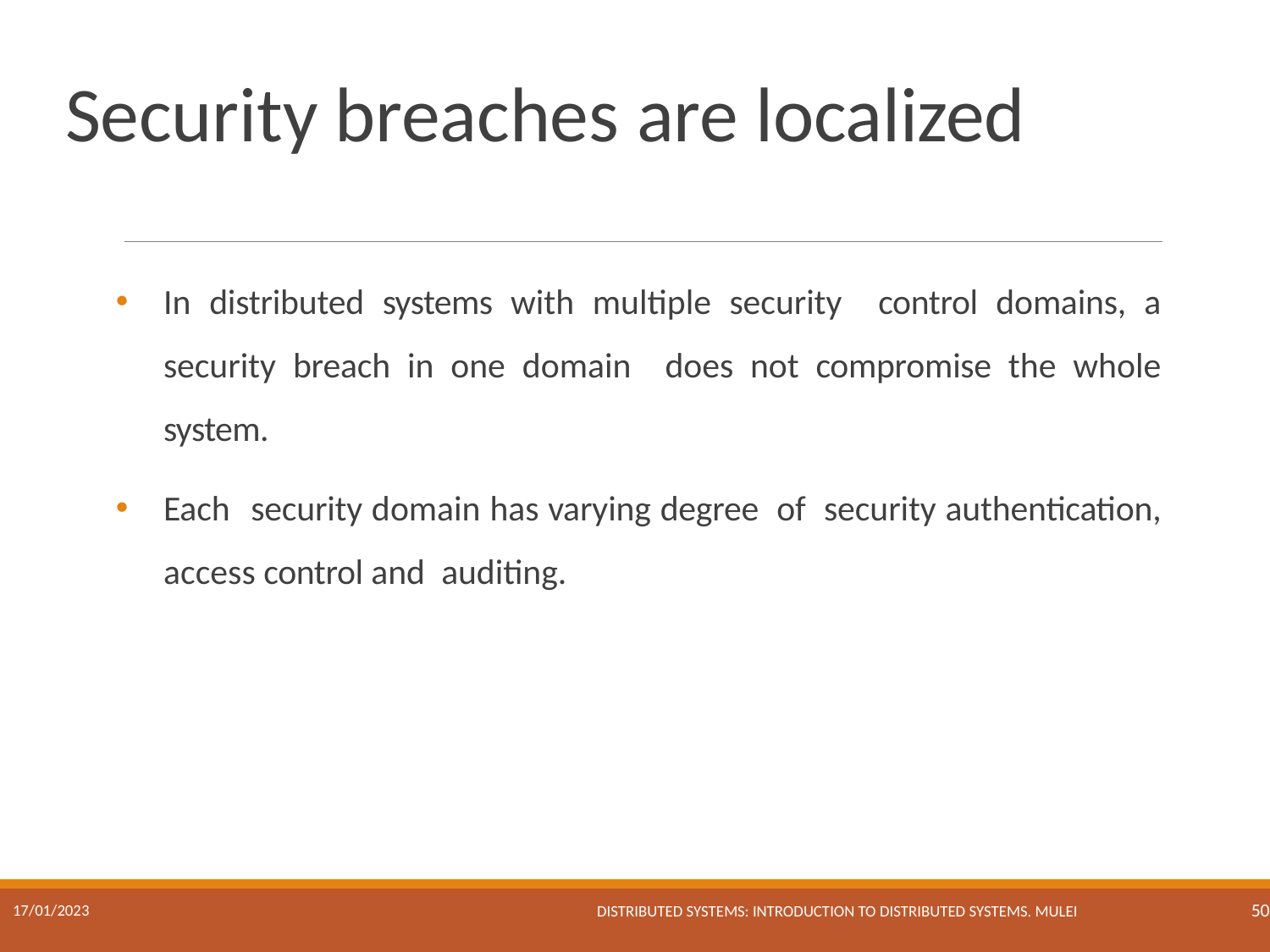

# Security breaches are localized
In distributed systems with multiple security  control domains, a security breach in one domain  does not compromise the whole system.
Each security domain has varying degree  of  security authentication, access control and  auditing.
Distributed Systems: Introduction to Distributed Systems. Mulei
17/01/2023
50